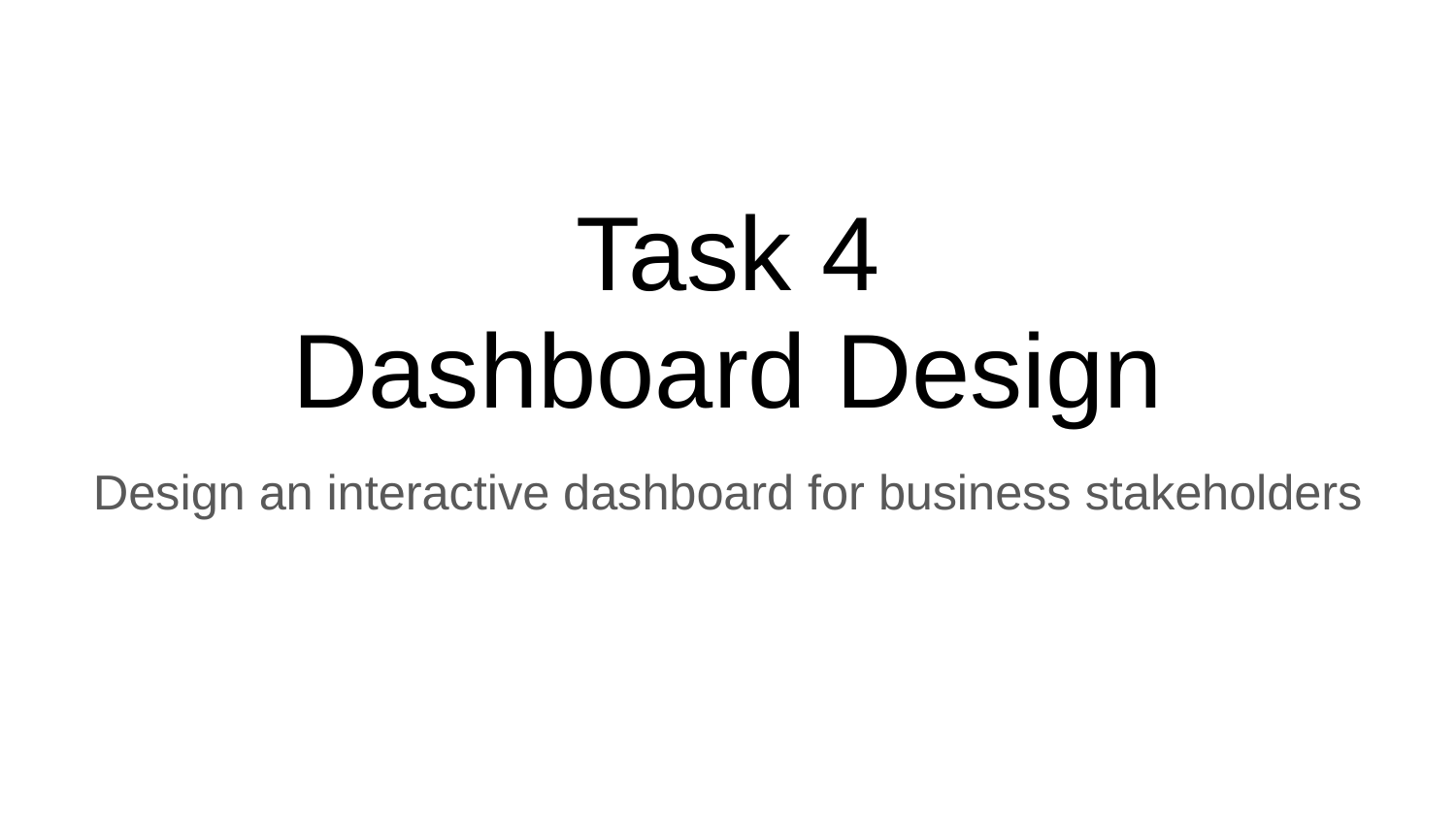

# Task 4
Dashboard Design
Design an interactive dashboard for business stakeholders